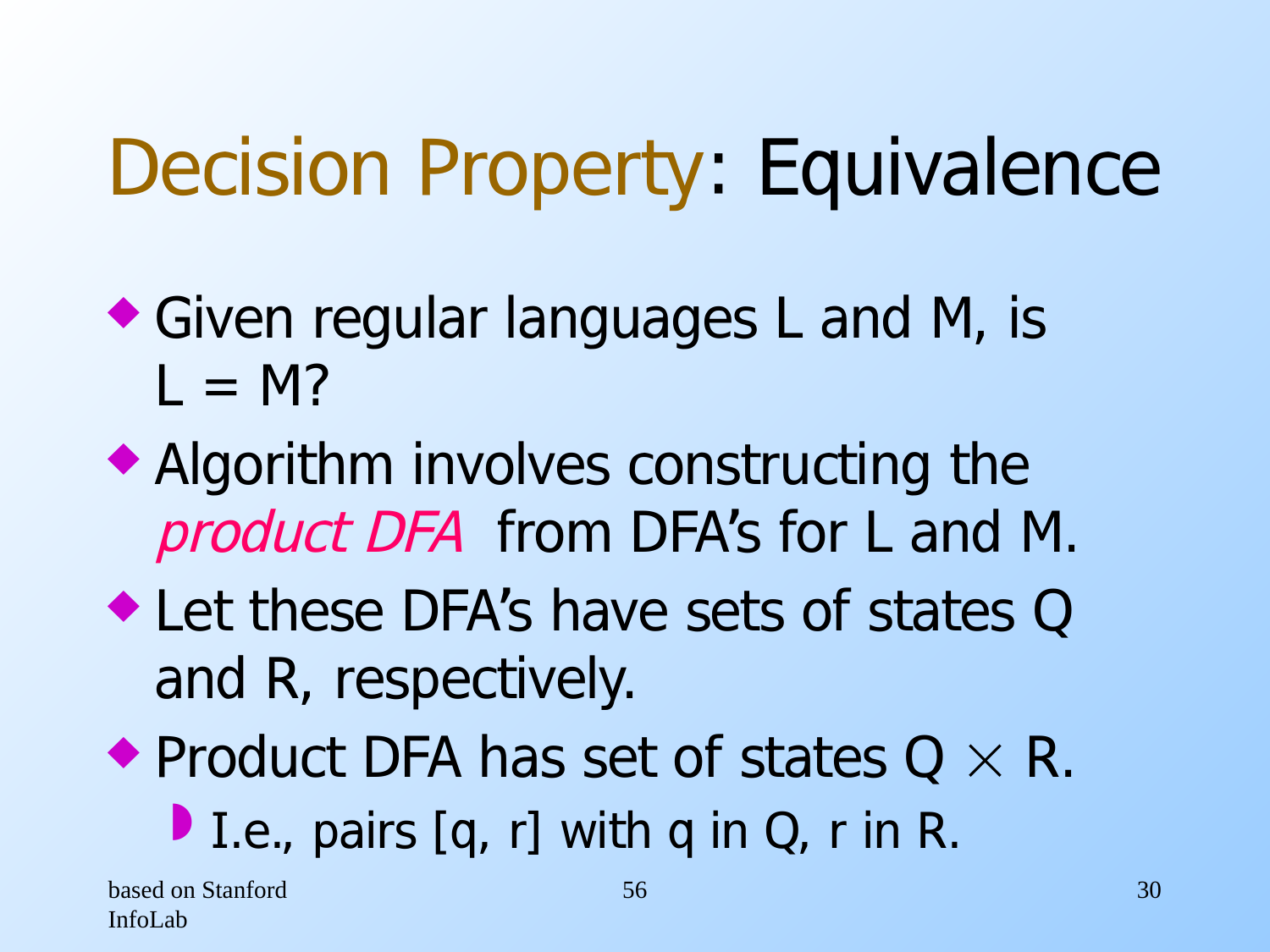

# Decision Property: Equivalence
Given regular languages L and M, is     L = M?
Algorithm involves constructing the product DFA  from DFA’s for L and M.
Let these DFA’s have sets of states Q and R, respectively.
Product DFA has set of states Q × R.
I.e., pairs [q, r] with q in Q, r in R.
based on Stanford InfoLab
56
30